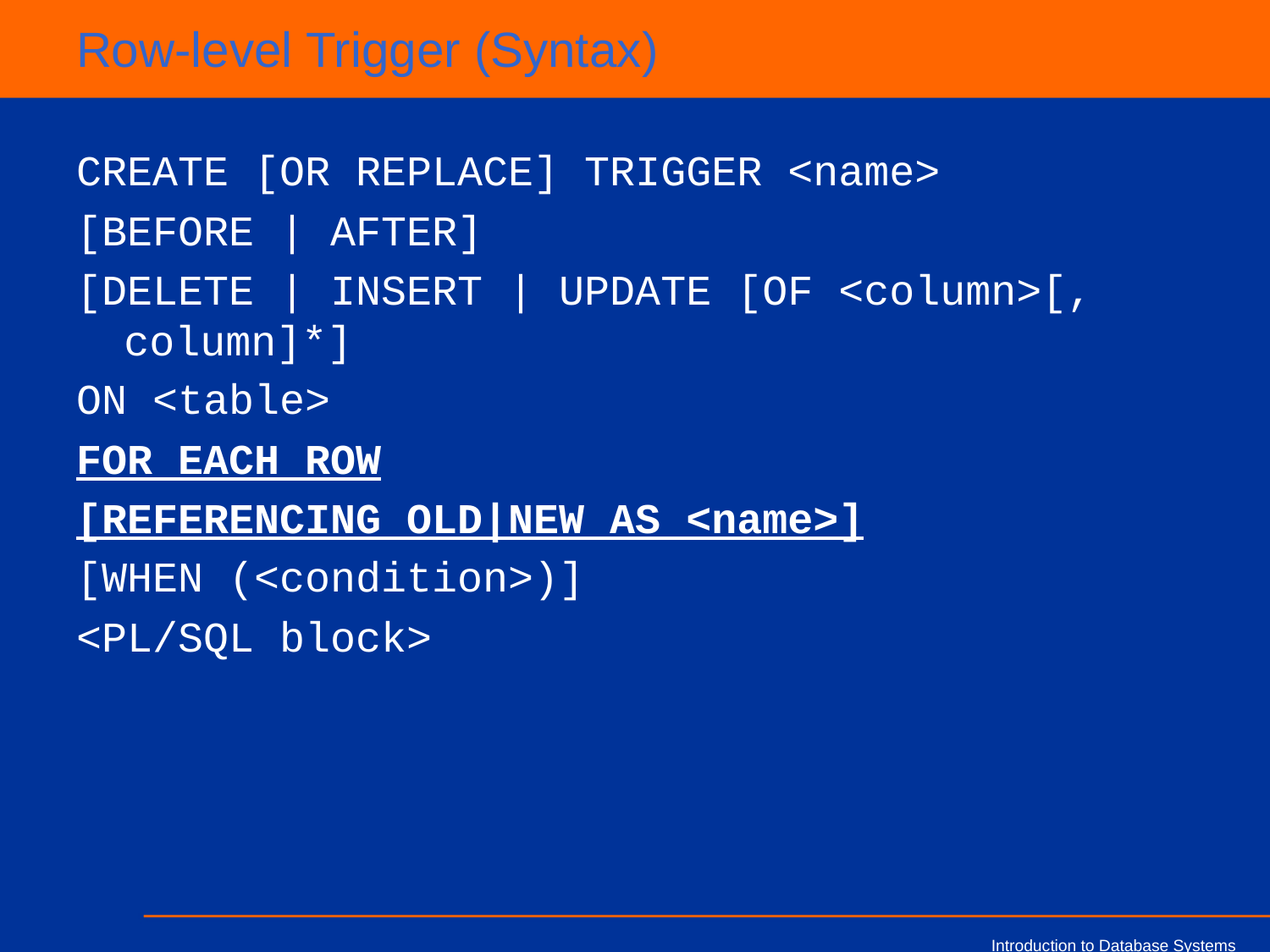

# Row-level Trigger (Syntax)
CREATE [OR REPLACE] TRIGGER <name>
[BEFORE | AFTER]
[DELETE | INSERT | UPDATE [OF <column>[, column]*]
ON <table>
FOR EACH ROW
[REFERENCING OLD|NEW AS <name>]
[WHEN (<condition>)]
<PL/SQL block>
Introduction to Database Systems